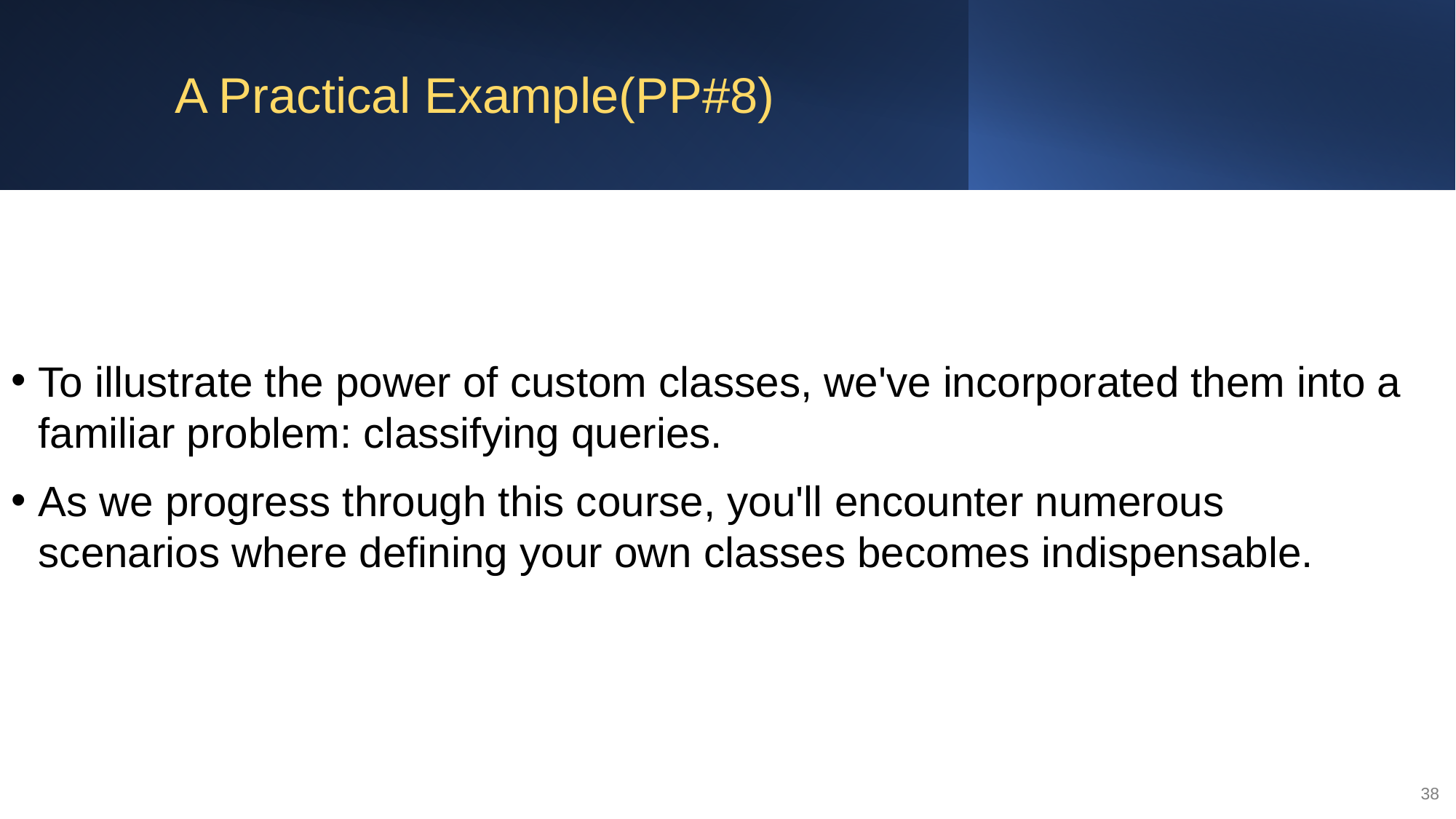

# A Practical Example(PP#8)
To illustrate the power of custom classes, we've incorporated them into a familiar problem: classifying queries.
As we progress through this course, you'll encounter numerous scenarios where defining your own classes becomes indispensable.

38